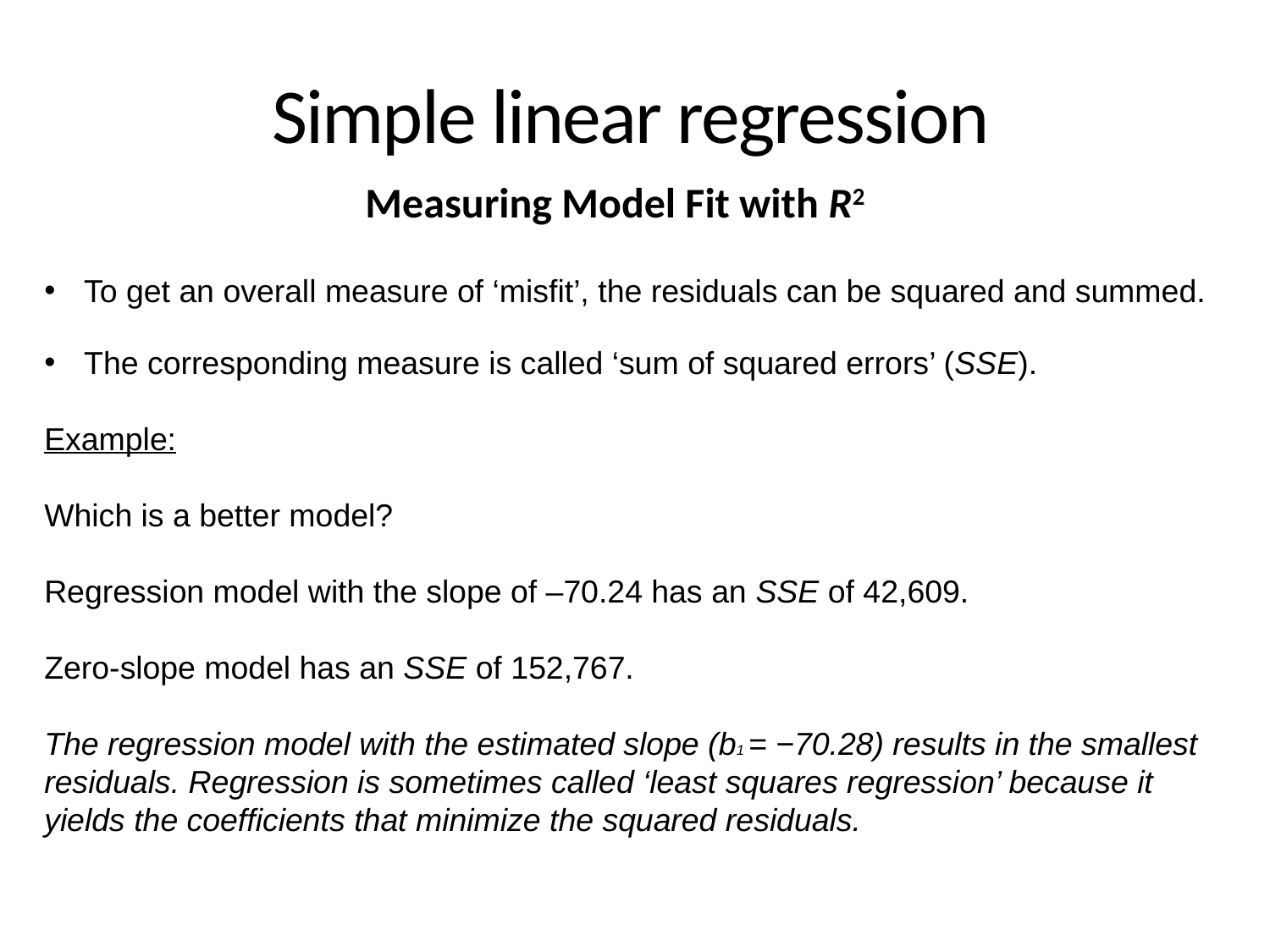

# Simple linear regression

Measuring Model Fit with R2
To get an overall measure of ‘misfit’, the residuals can be squared and summed.

The corresponding measure is called ‘sum of squared errors’ (SSE).

Example:

Which is a better model?

Regression model with the slope of –70.24 has an SSE of 42,609.

Zero-slope model has an SSE of 152,767.

The regression model with the estimated slope (b1 = −70.28) results in the smallest residuals. Regression is sometimes called ‘least squares regression’ because it yields the coefficients that minimize the squared residuals.